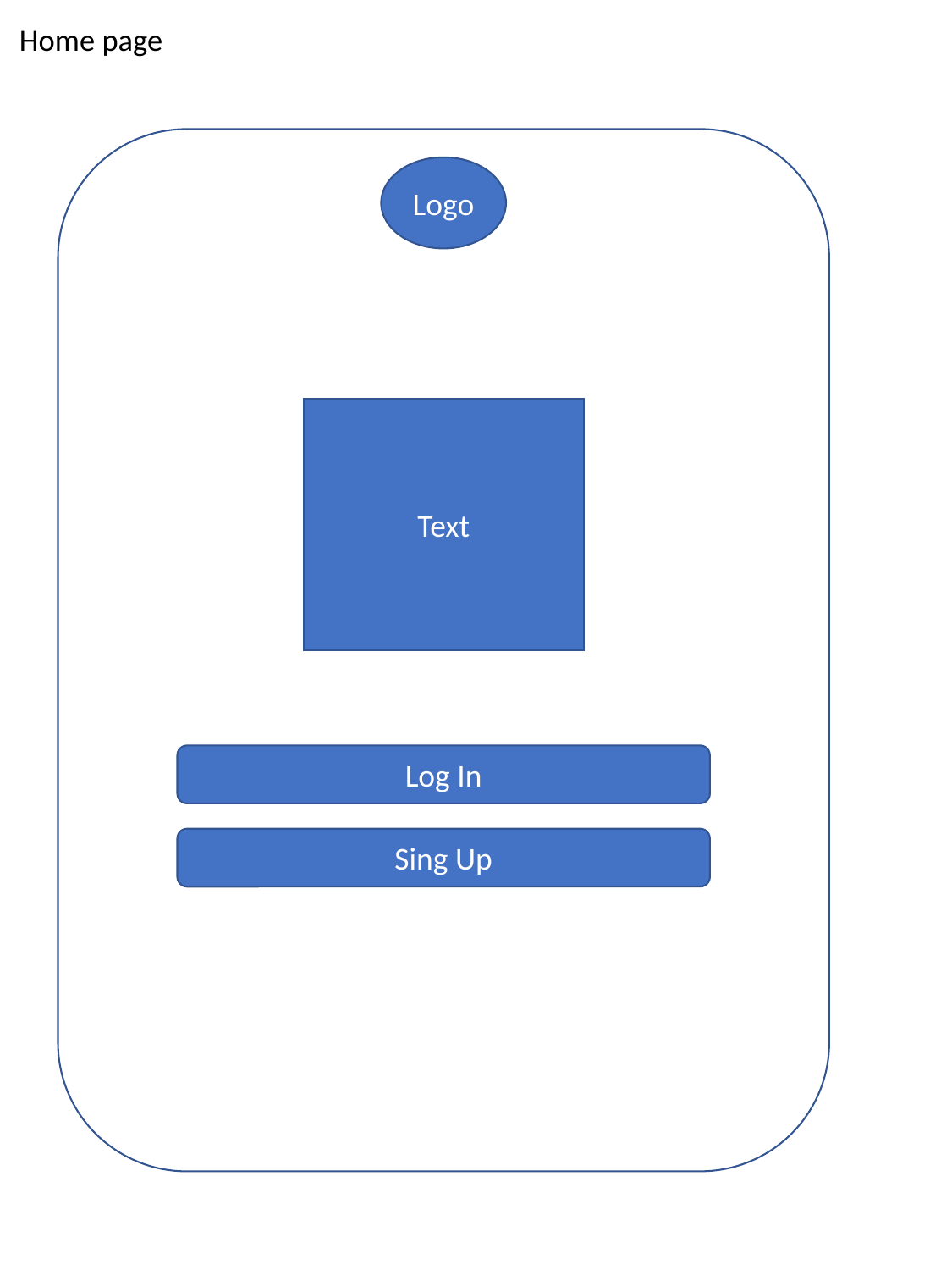

# Home page

Logo
Text
Log In
Sing Up